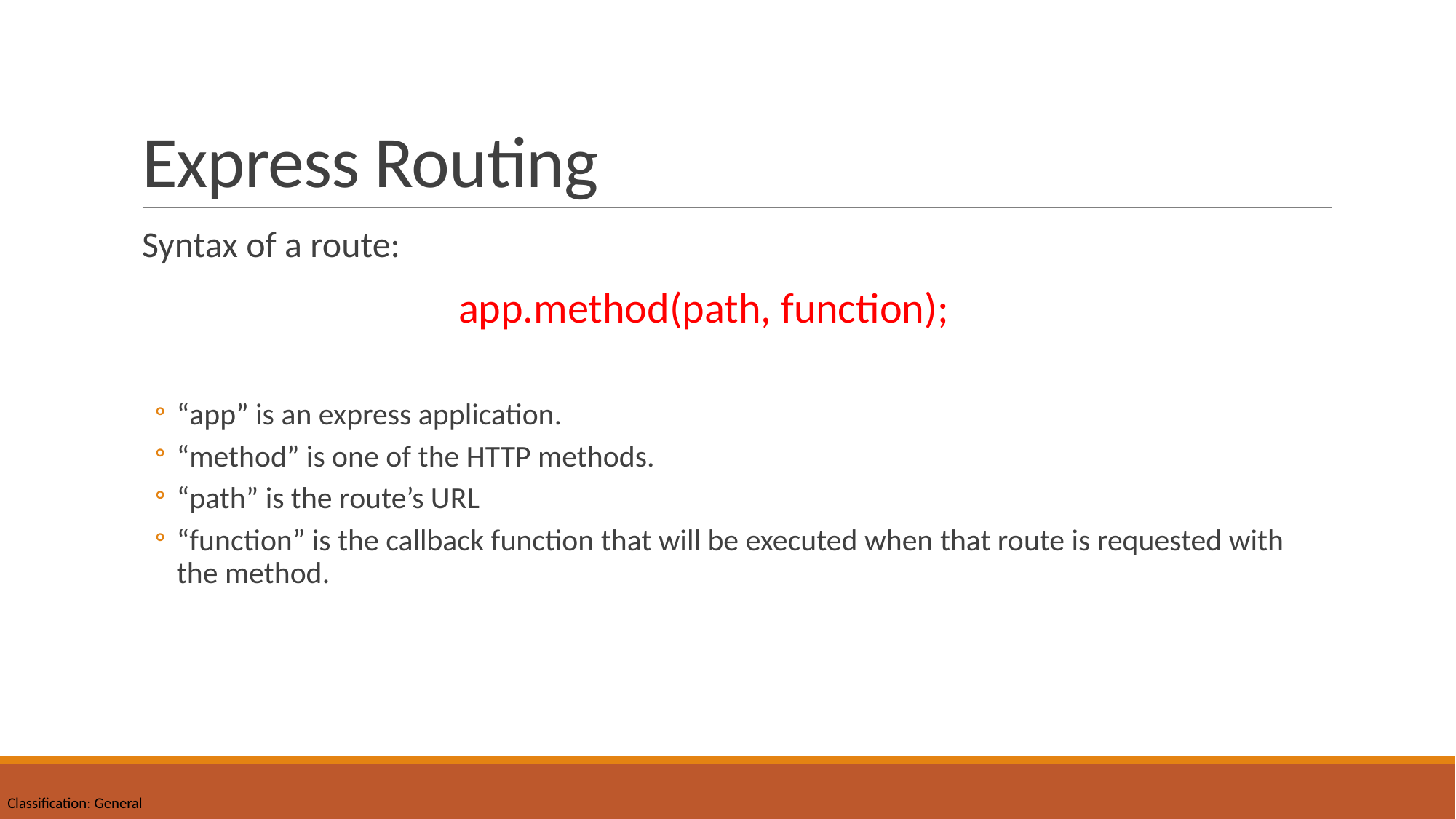

# Express Routing
Syntax of a route:
			app.method(path, function);

“app” is an express application.
“method” is one of the HTTP methods.
“path” is the route’s URL
“function” is the callback function that will be executed when that route is requested with the method.